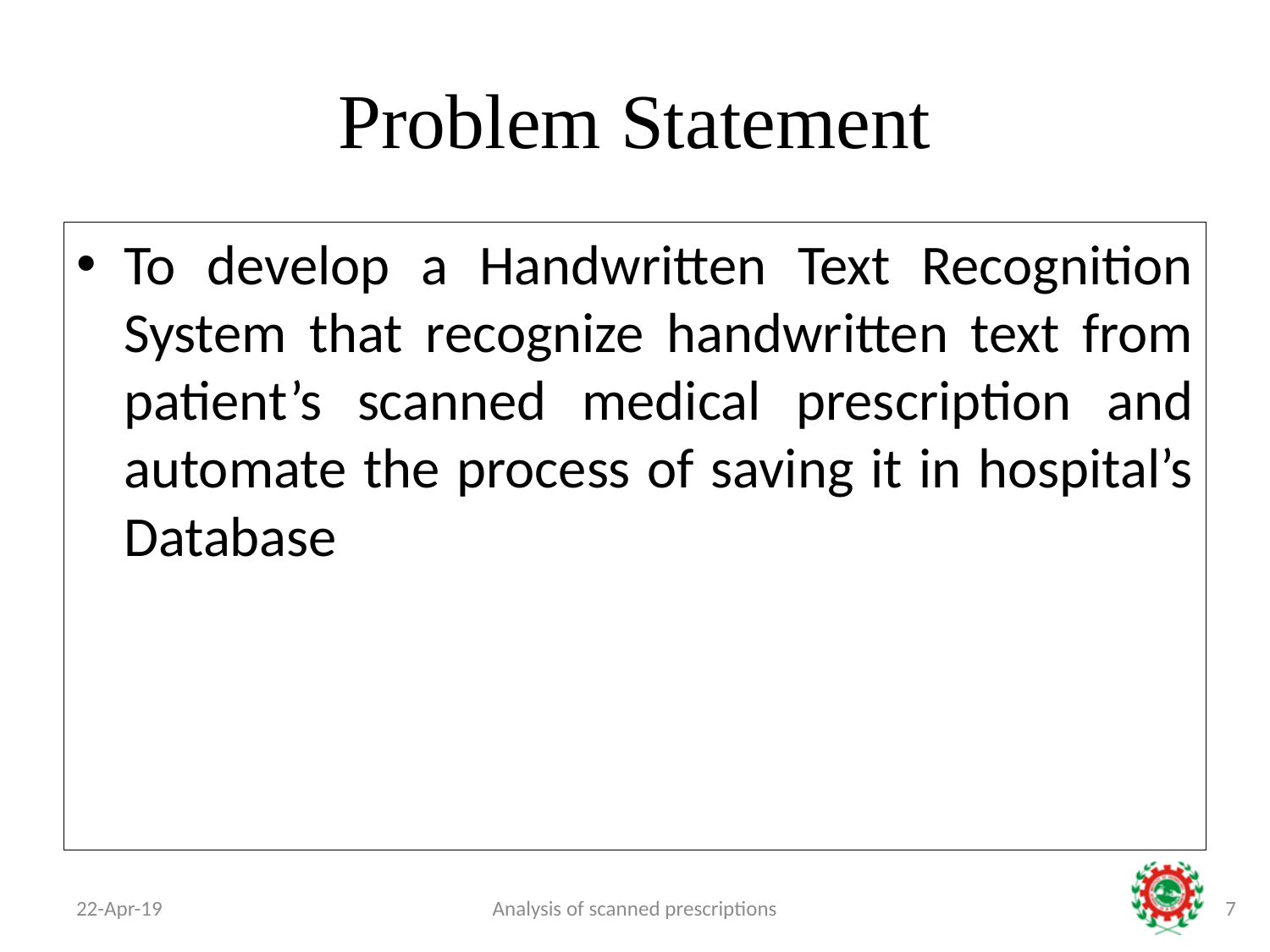

# Problem Statement
To develop a Handwritten Text Recognition System that recognize handwritten text from patient’s scanned medical prescription and automate the process of saving it in hospital’s Database
22-Apr-19
Analysis of scanned prescriptions
7